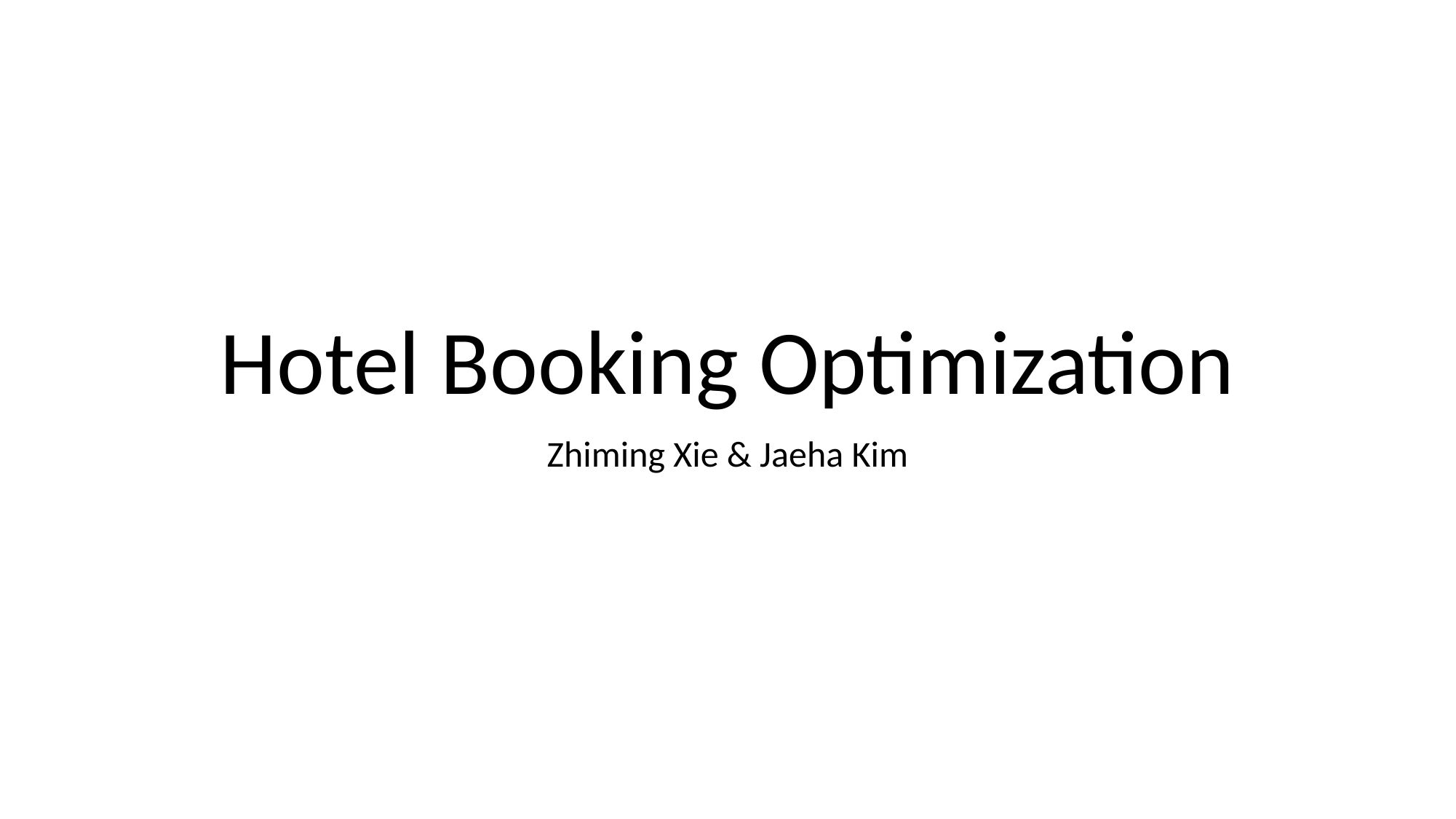

# Hotel Booking Optimization
Zhiming Xie & Jaeha Kim